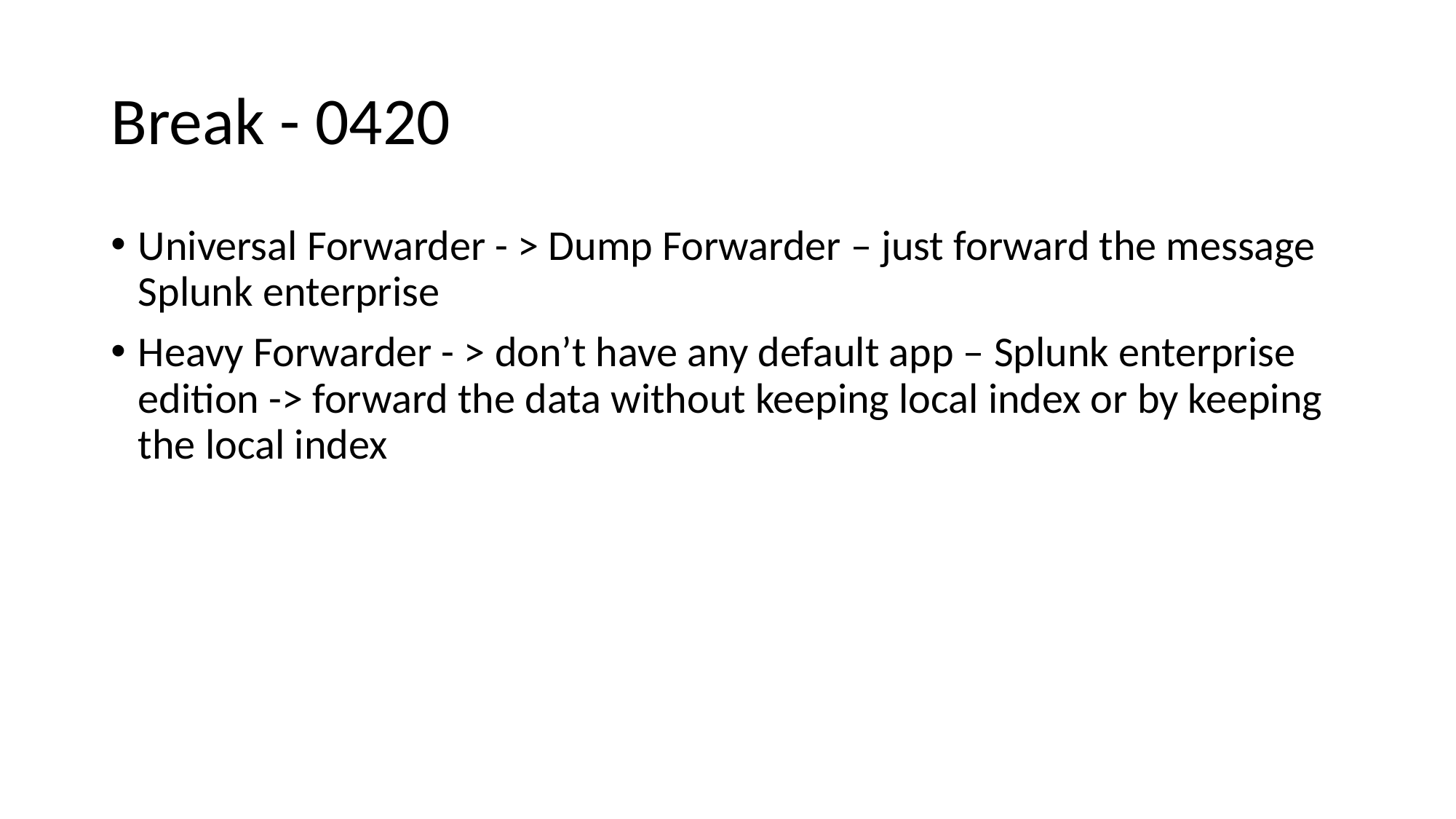

# Break - 0420
Universal Forwarder - > Dump Forwarder – just forward the message Splunk enterprise
Heavy Forwarder - > don’t have any default app – Splunk enterprise edition -> forward the data without keeping local index or by keeping the local index